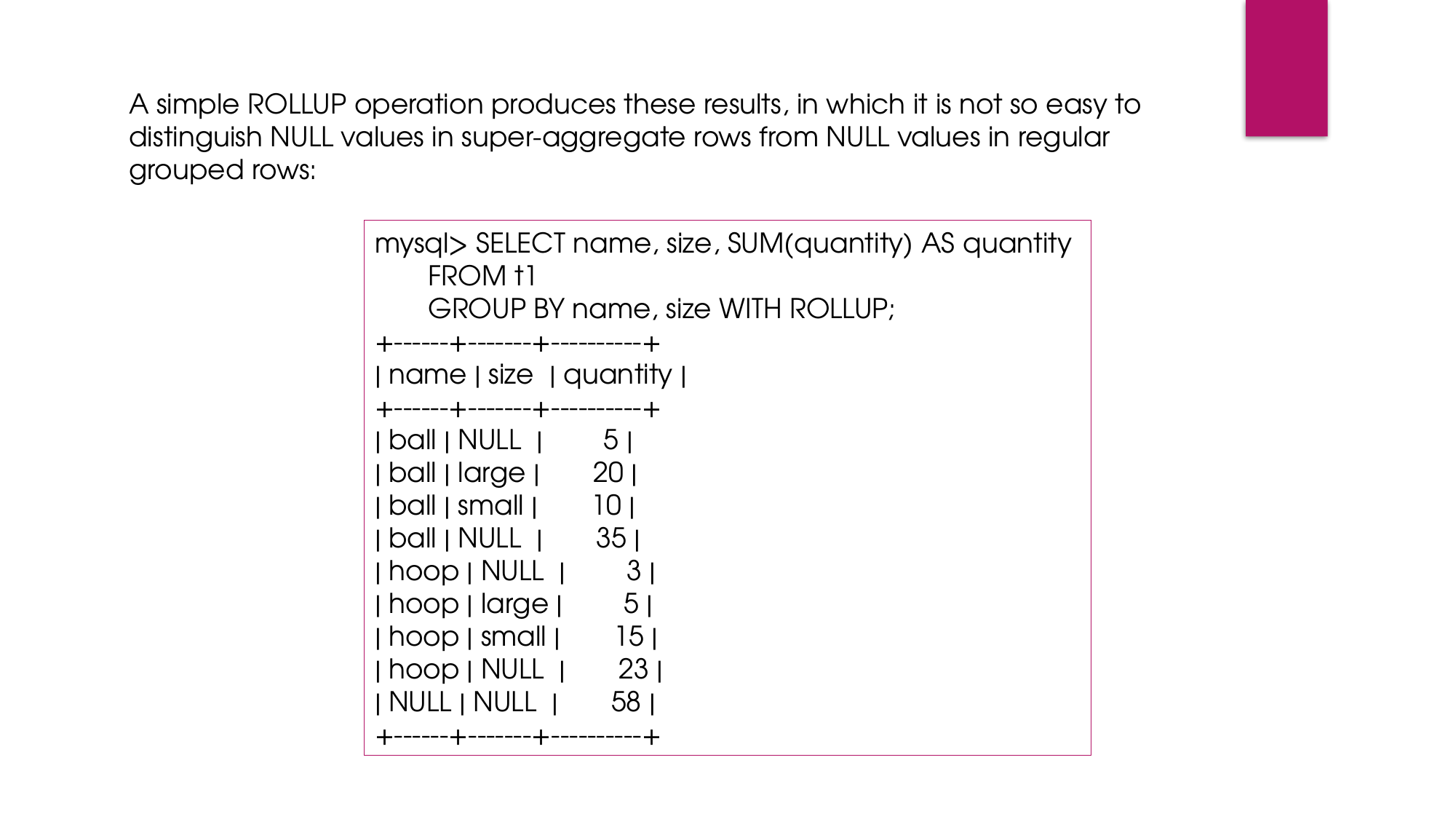

A simple ROLLUP operation produces these results, in which it is not so easy to distinguish NULL values in super-aggregate rows from NULL values in regular grouped rows:
mysql> SELECT name, size, SUM(quantity) AS quantity
       FROM t1
       GROUP BY name, size WITH ROLLUP;
+------+-------+----------+
| name | size  | quantity |
+------+-------+----------+
| ball | NULL  |        5 |
| ball | large |       20 |
| ball | small |       10 |
| ball | NULL  |       35 |
| hoop | NULL  |        3 |
| hoop | large |        5 |
| hoop | small |       15 |
| hoop | NULL  |       23 |
| NULL | NULL  |       58 |
+------+-------+----------+